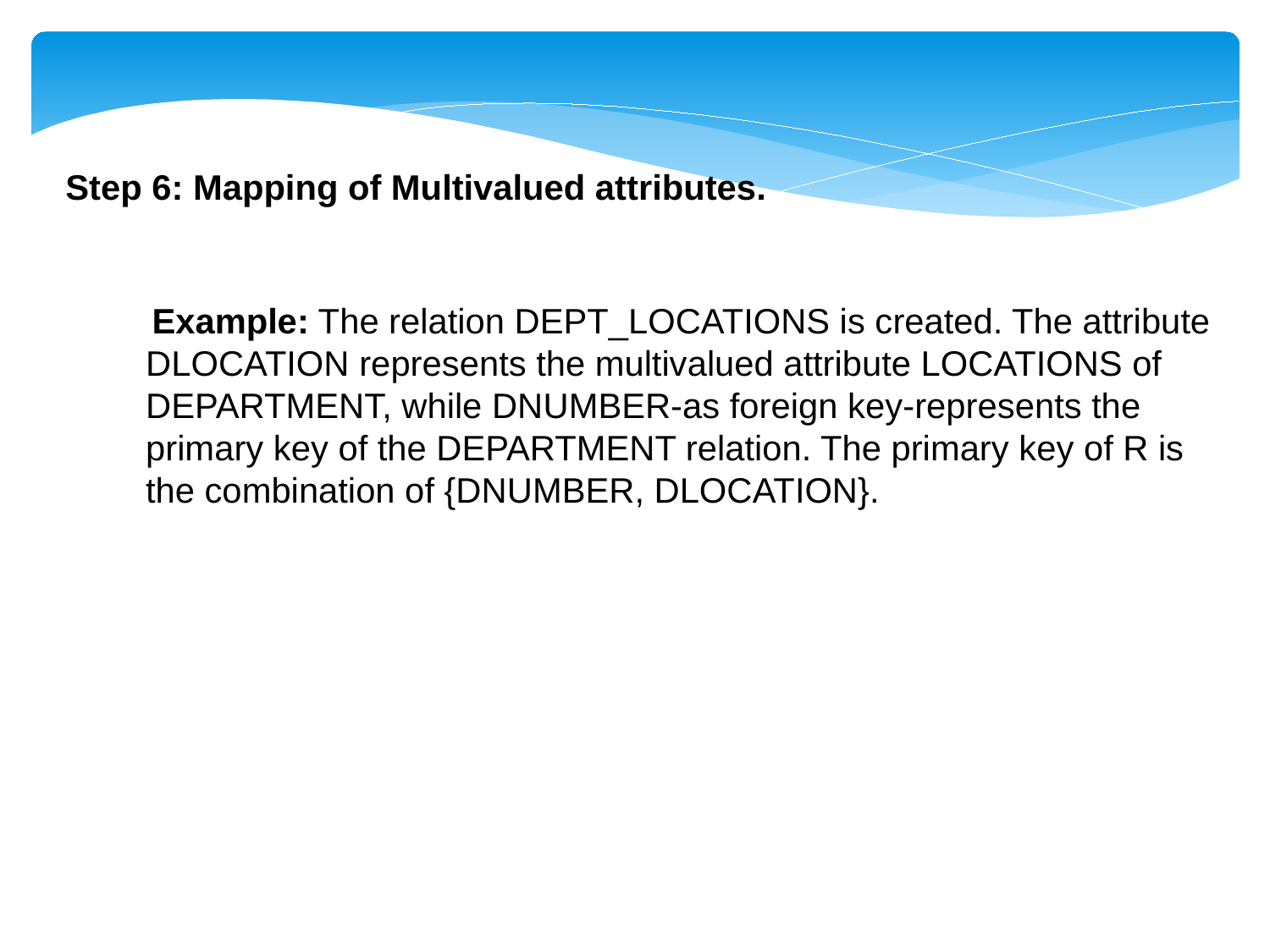

Step 6: Mapping of Multivalued attributes.

     Example: The relation DEPT_LOCATIONS is created. The attribute DLOCATION represents the multivalued attribute LOCATIONS of DEPARTMENT, while DNUMBER-as foreign key-represents the primary key of the DEPARTMENT relation. The primary key of R is the combination of {DNUMBER, DLOCATION}.